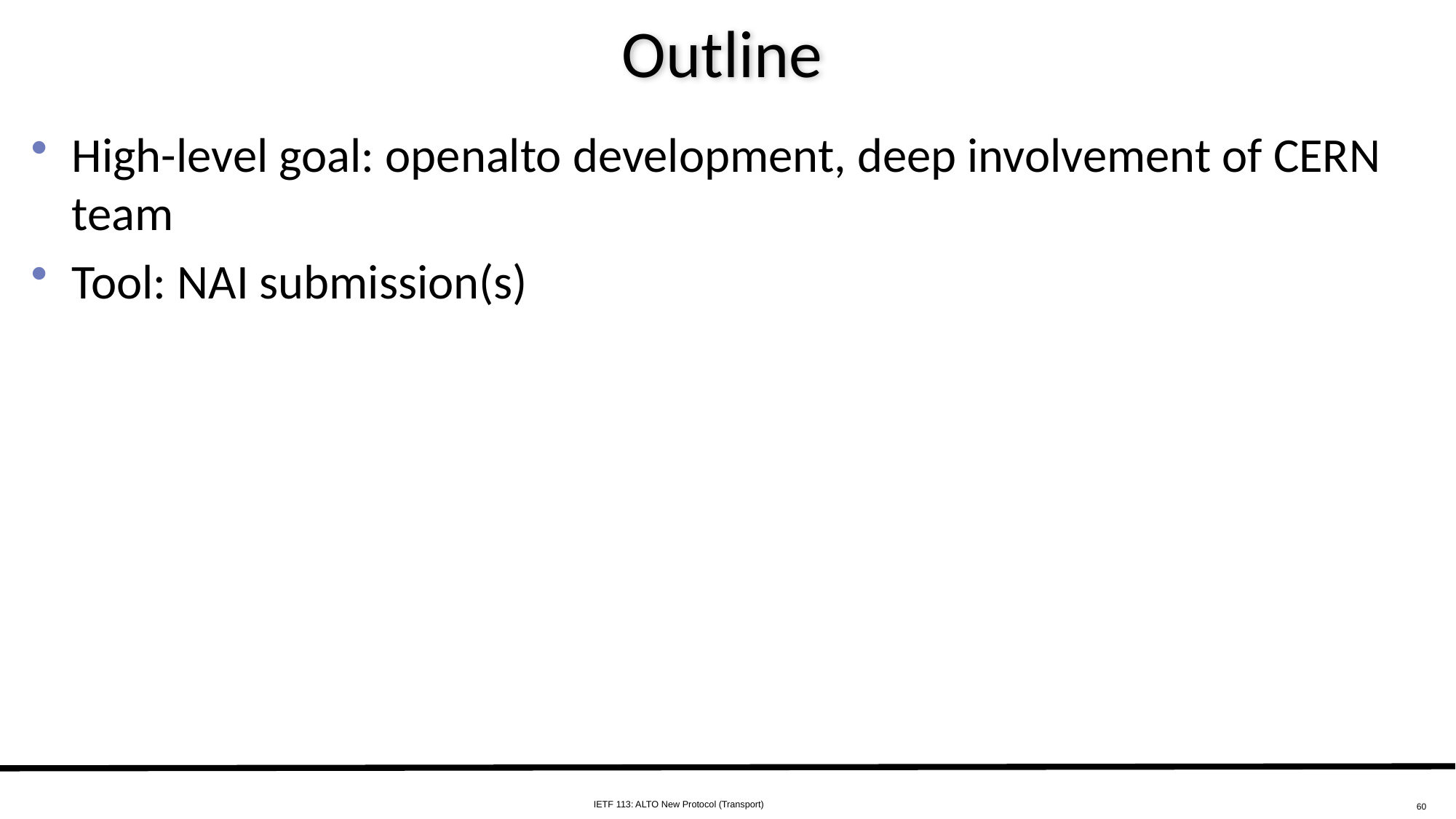

# Outline
High-level goal: openalto development, deep involvement of CERN team
Tool: NAI submission(s)